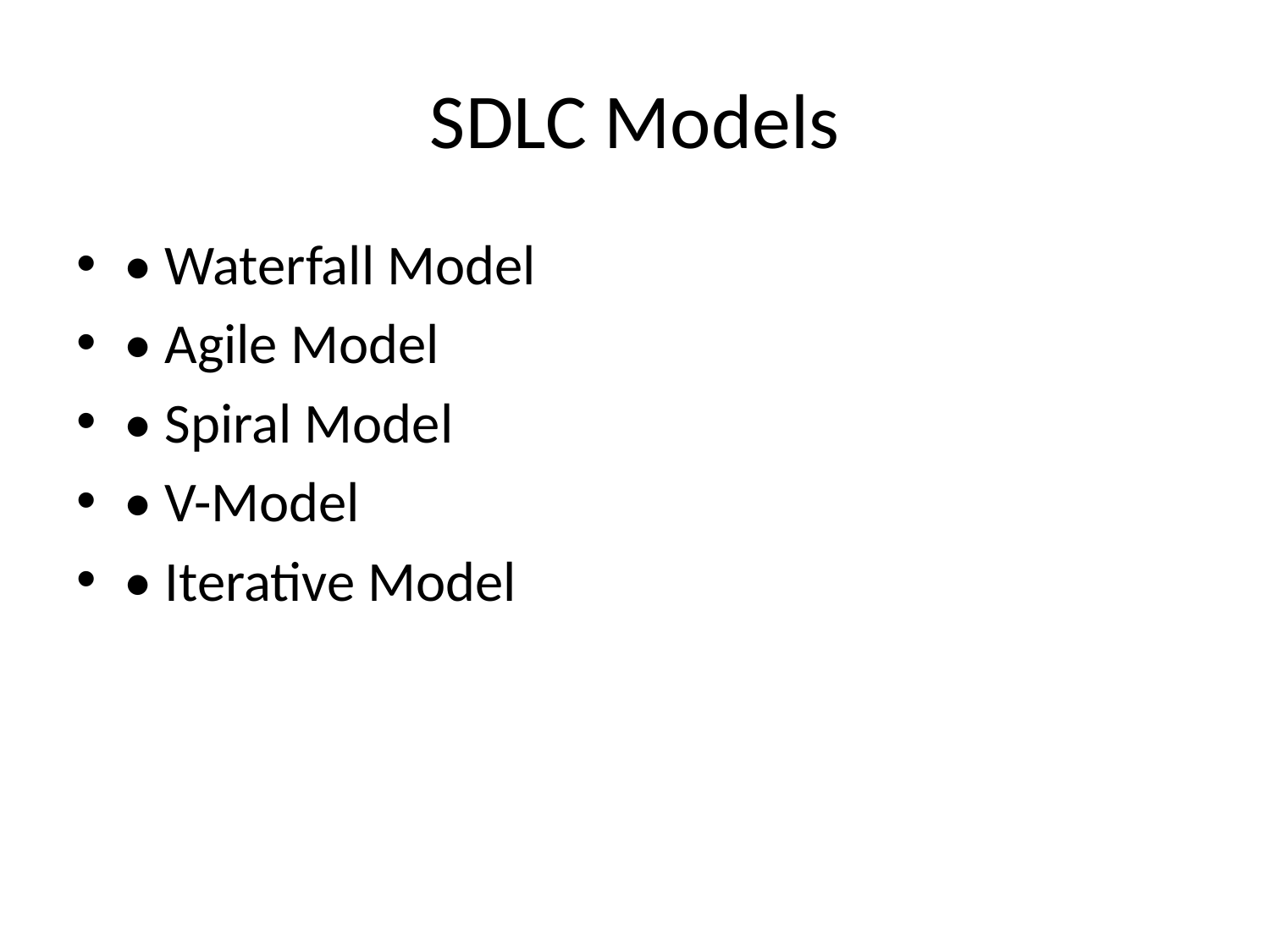

# SDLC Models
• Waterfall Model
• Agile Model
• Spiral Model
• V-Model
• Iterative Model